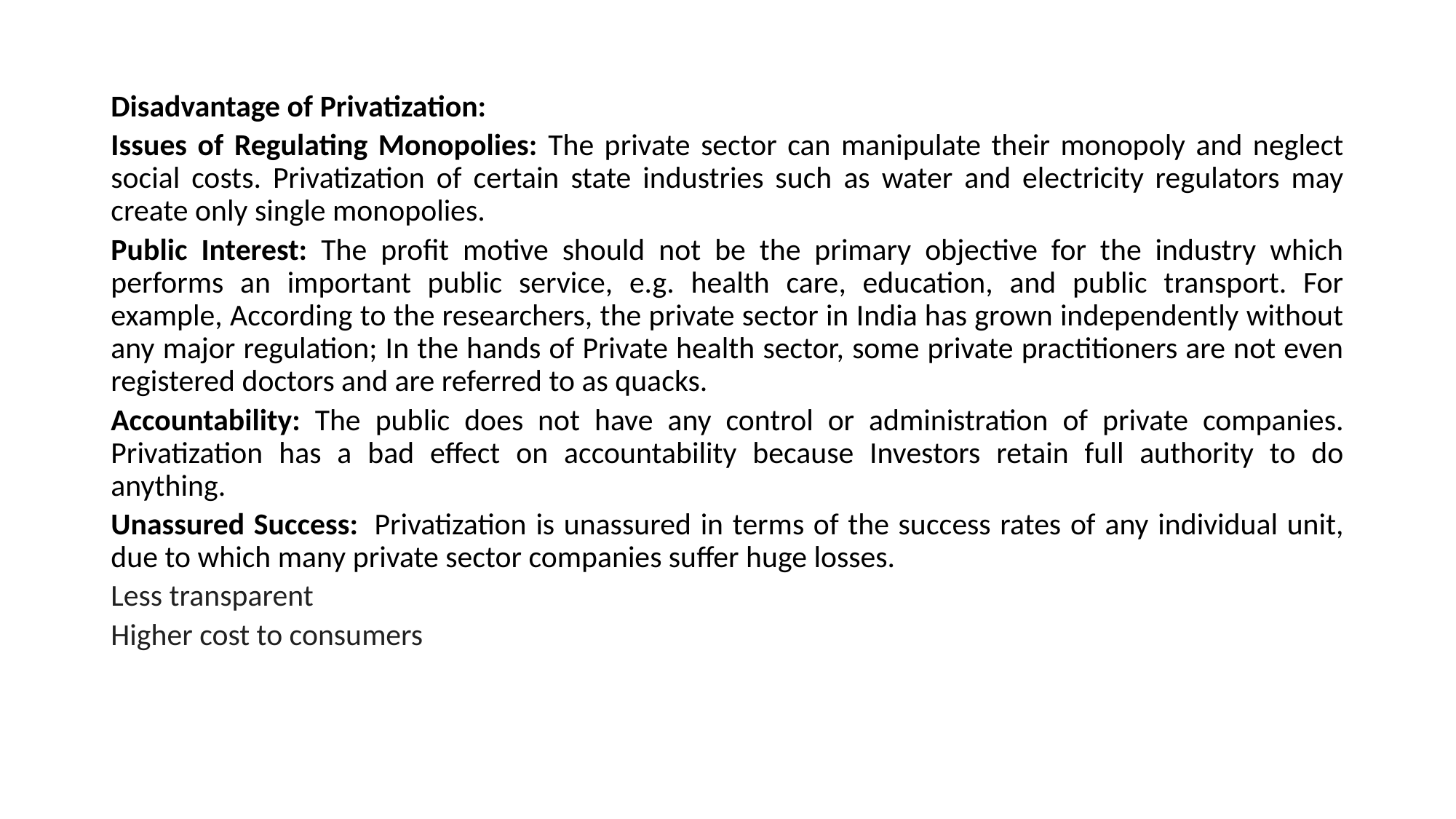

Disadvantage of Privatization:
Issues of Regulating Monopolies: The private sector can manipulate their monopoly and neglect social costs. Privatization of certain state industries such as water and electricity regulators may create only single monopolies.
Public Interest: The profit motive should not be the primary objective for the industry which performs an important public service, e.g. health care, education, and public transport. For example, According to the researchers, the private sector in India has grown independently without any major regulation; In the hands of Private health sector, some private practitioners are not even registered doctors and are referred to as quacks.
Accountability: The public does not have any control or administration of private companies. Privatization has a bad effect on accountability because Investors retain full authority to do anything.
Unassured Success:  Privatization is unassured in terms of the success rates of any individual unit, due to which many private sector companies suffer huge losses.
Less transparent
Higher cost to consumers